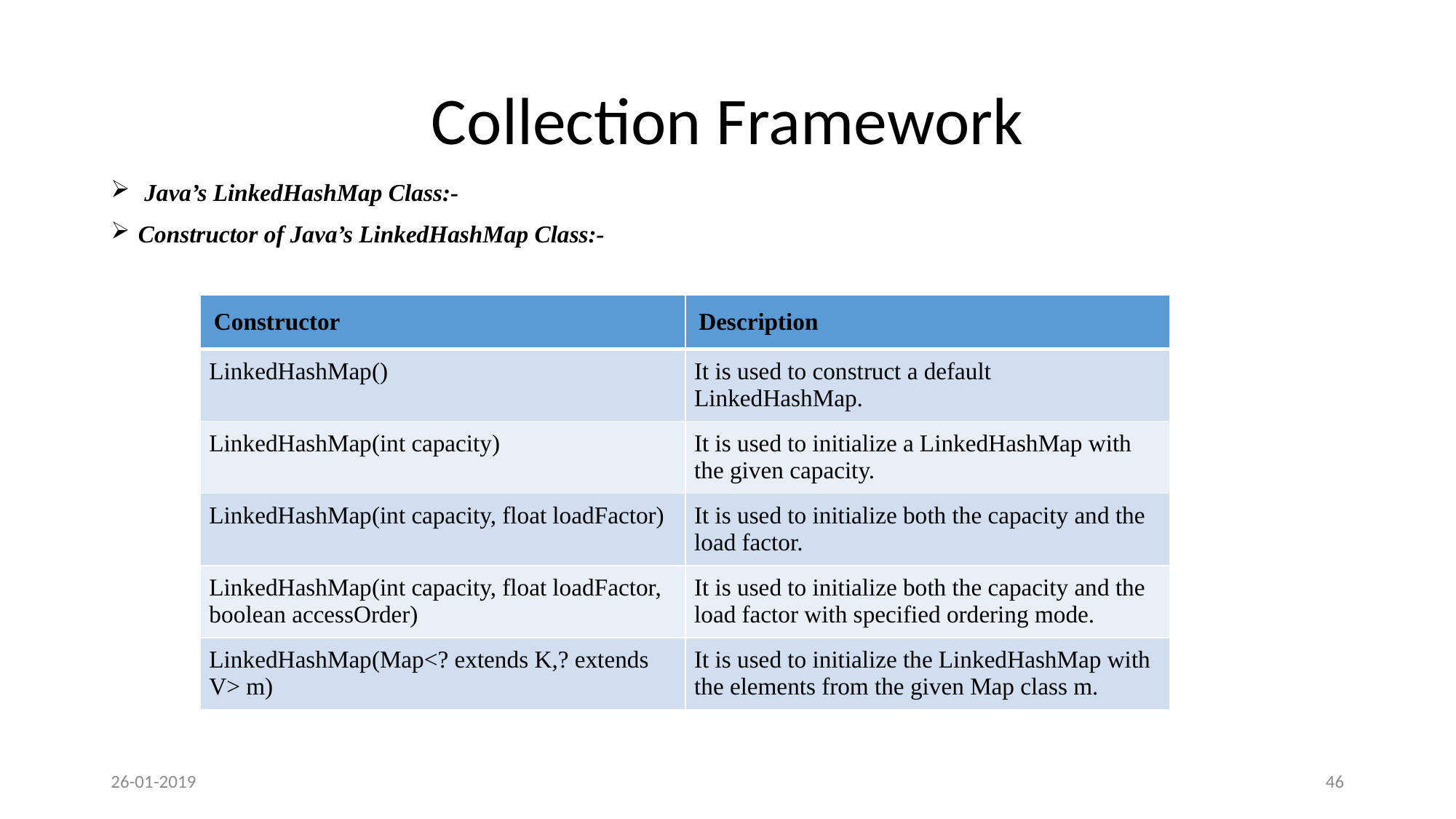

# Collection Framework
 Java’s LinkedHashMap Class:-
Constructor of Java’s LinkedHashMap Class:-

| Constructor | Description |
| --- | --- |
| LinkedHashMap() | It is used to construct a default LinkedHashMap. |
| LinkedHashMap(int capacity) | It is used to initialize a LinkedHashMap with the given capacity. |
| LinkedHashMap(int capacity, float loadFactor) | It is used to initialize both the capacity and the load factor. |
| LinkedHashMap(int capacity, float loadFactor, boolean accessOrder) | It is used to initialize both the capacity and the load factor with specified ordering mode. |
| LinkedHashMap(Map<? extends K,? extends V> m) | It is used to initialize the LinkedHashMap with the elements from the given Map class m. |
26-01-2019
46